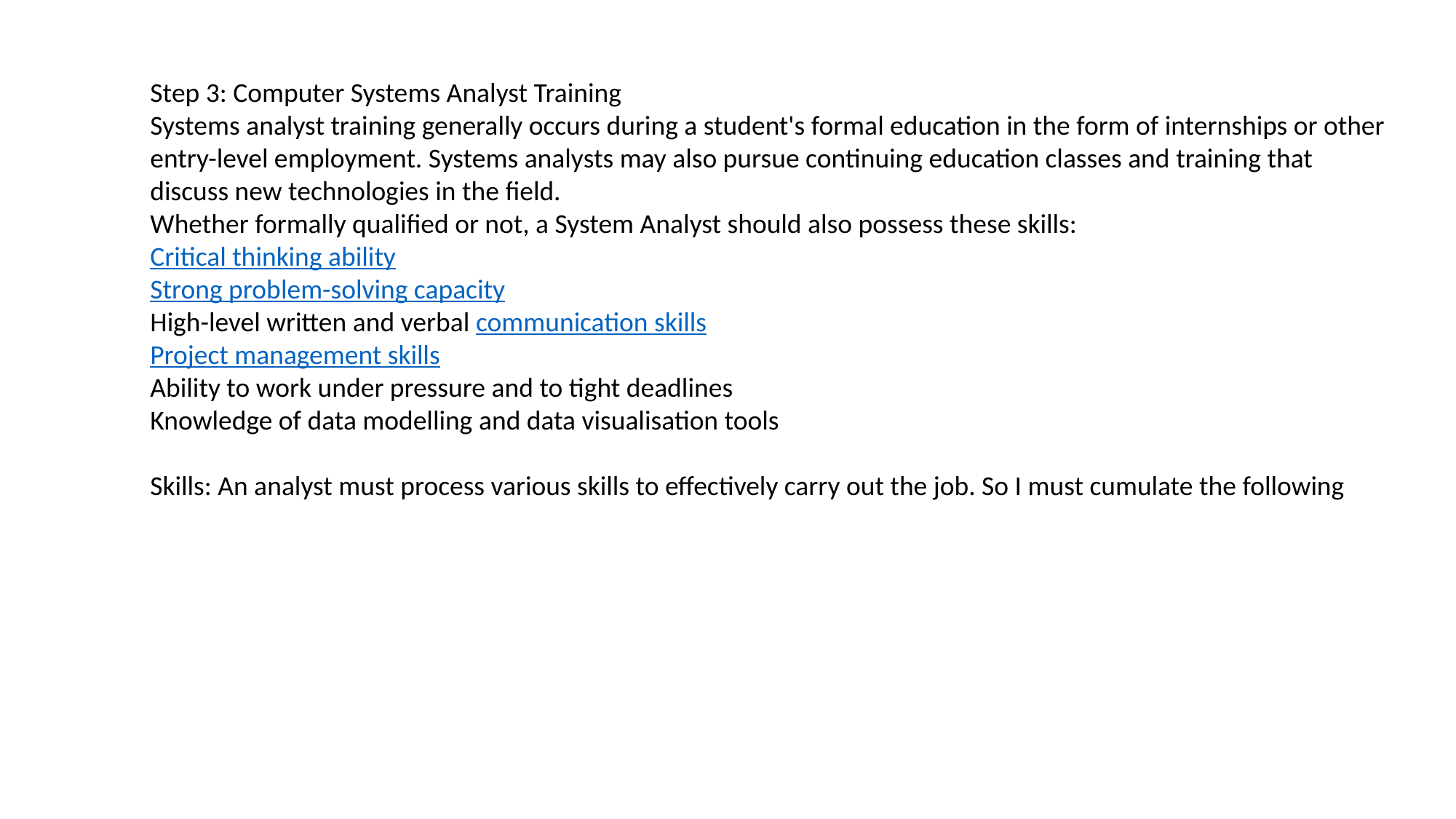

Step 3: Computer Systems Analyst Training
Systems analyst training generally occurs during a student's formal education in the form of internships or other entry-level employment. Systems analysts may also pursue continuing education classes and training that discuss new technologies in the field.
Whether formally qualified or not, a System Analyst should also possess these skills:
Critical thinking ability
Strong problem-solving capacity
High-level written and verbal communication skills
Project management skills
Ability to work under pressure and to tight deadlines
Knowledge of data modelling and data visualisation tools

Skills: An analyst must process various skills to effectively carry out the job. So I must cumulate the following